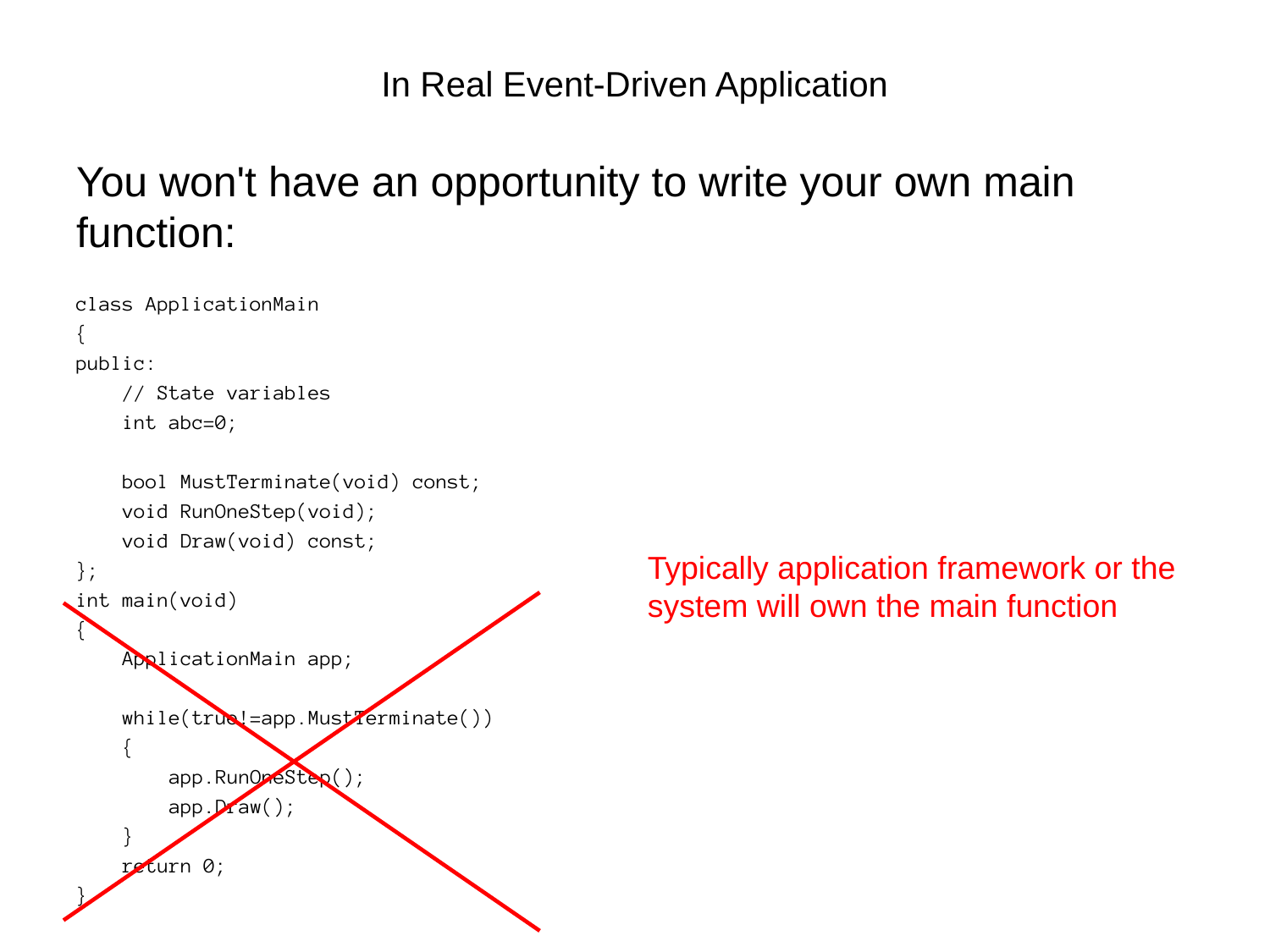

# In Real Event-Driven Application
You won't have an opportunity to write your own main function:

class ApplicationMain
{
public:
    // State variables
    int abc=0;

    bool MustTerminate(void) const;
    void RunOneStep(void);
    void Draw(void) const;
};
int main(void)
{
    ApplicationMain app;

    while(true!=app.MustTerminate())
    {
        app.RunOneStep();
        app.Draw();
    }
    return 0;
}

Typically application framework or the system will own the main function